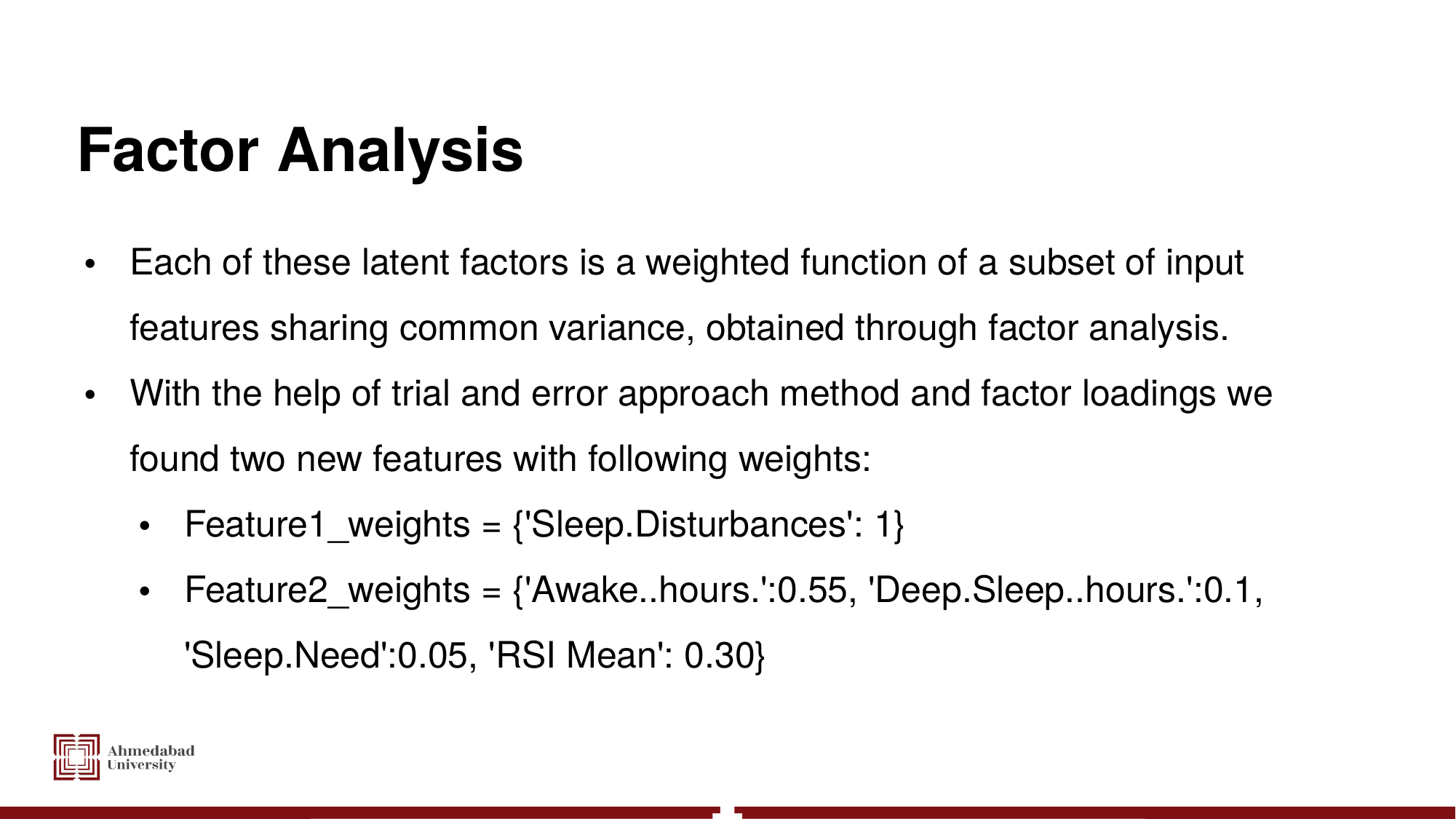

# Factor Analysis
Each of these latent factors is a weighted function of a subset of input features sharing common variance, obtained through factor analysis.
With the help of trial and error approach method and factor loadings we found two new features with following weights:
Feature1_weights = {'Sleep.Disturbances': 1}
Feature2_weights = {'Awake..hours.':0.55, 'Deep.Sleep..hours.':0.1, 'Sleep.Need':0.05, 'RSI Mean': 0.30}